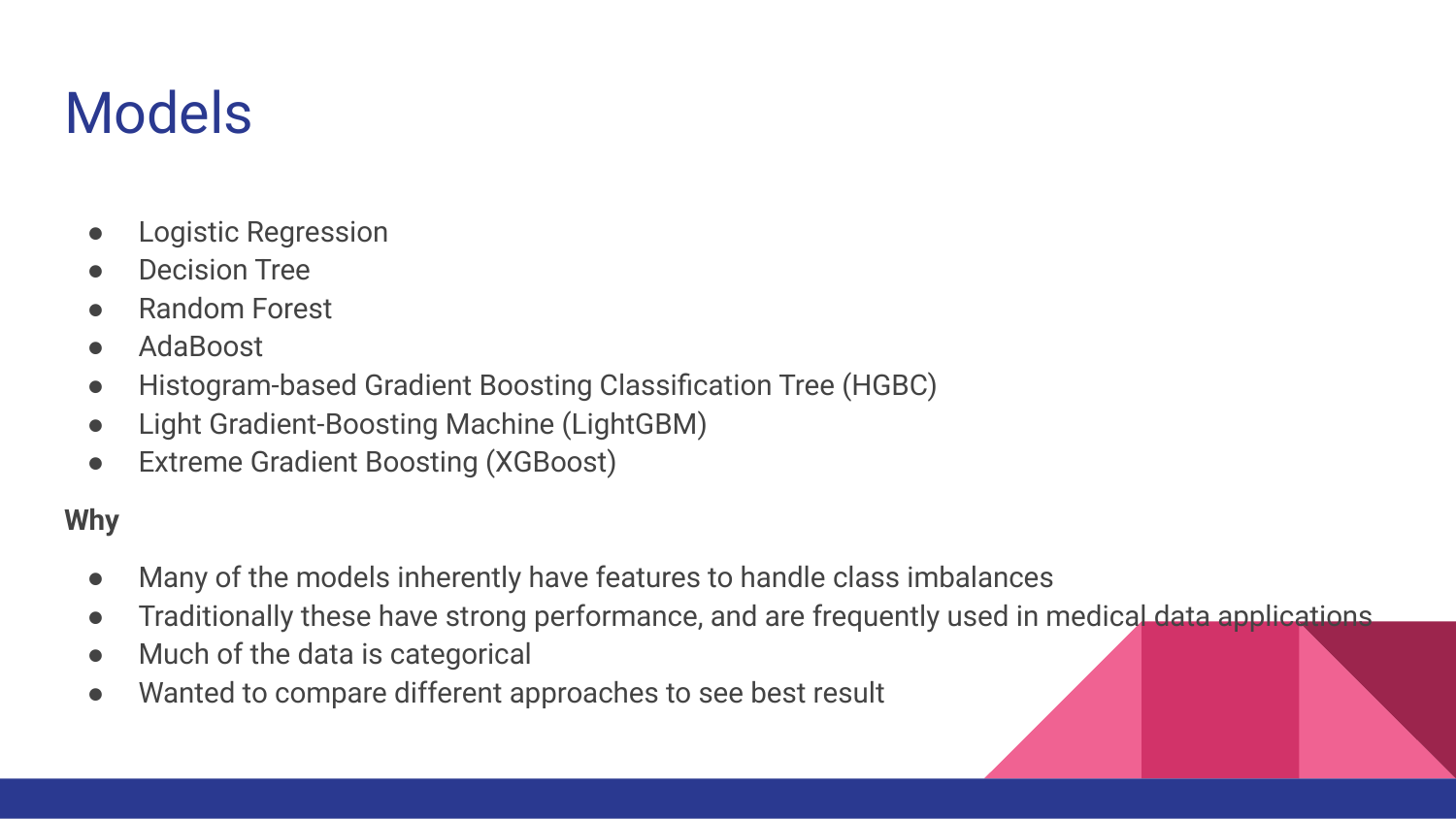

# Models
Logistic Regression
Decision Tree
Random Forest
AdaBoost
Histogram-based Gradient Boosting Classification Tree (HGBC)
Light Gradient-Boosting Machine (LightGBM)
Extreme Gradient Boosting (XGBoost)
Why
Many of the models inherently have features to handle class imbalances
Traditionally these have strong performance, and are frequently used in medical data applications
Much of the data is categorical
Wanted to compare different approaches to see best result